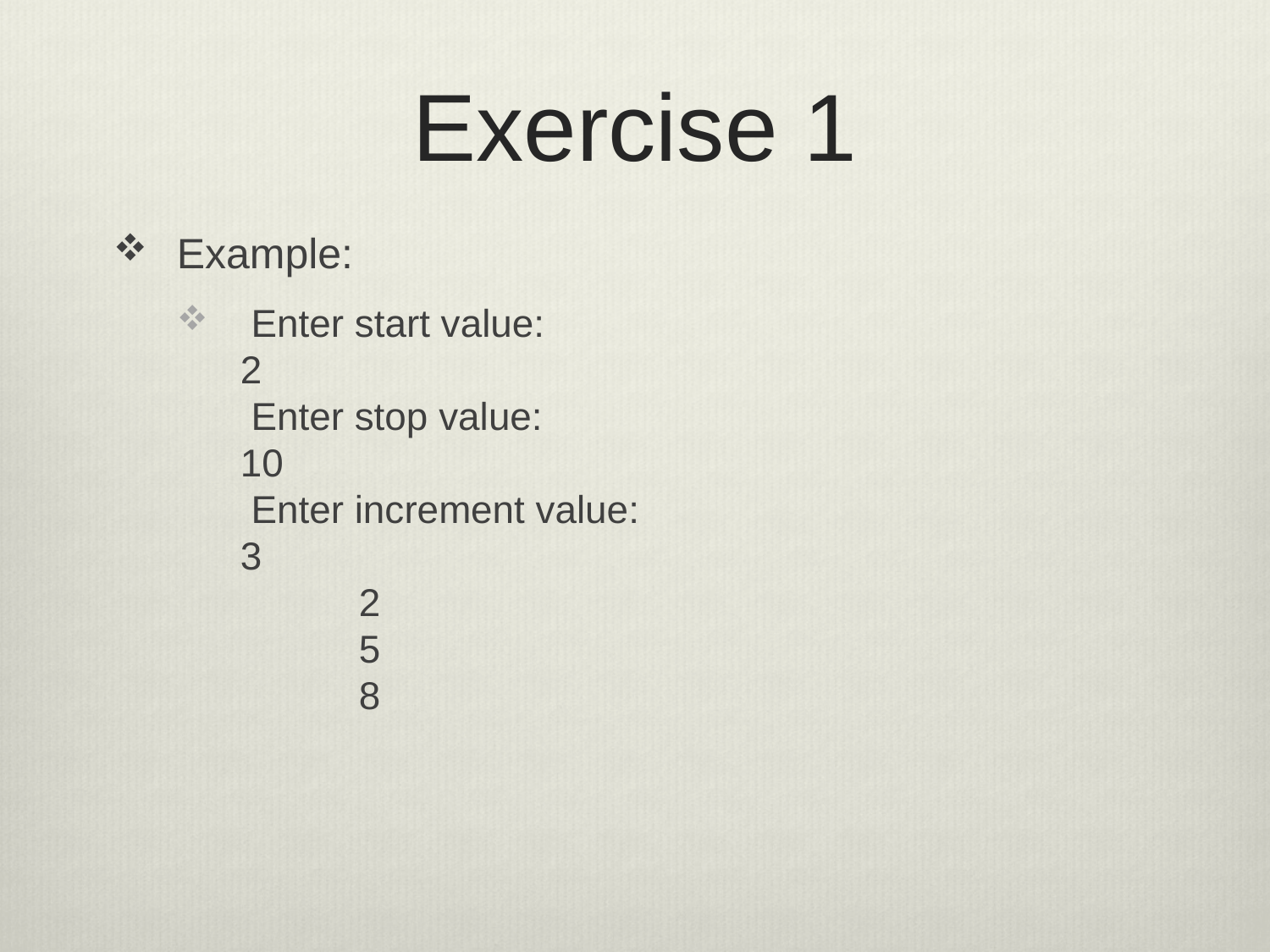

# Exercise 1
Example:
 Enter start value:
2
 Enter stop value:
10
 Enter increment value:
3
           2
           5
           8